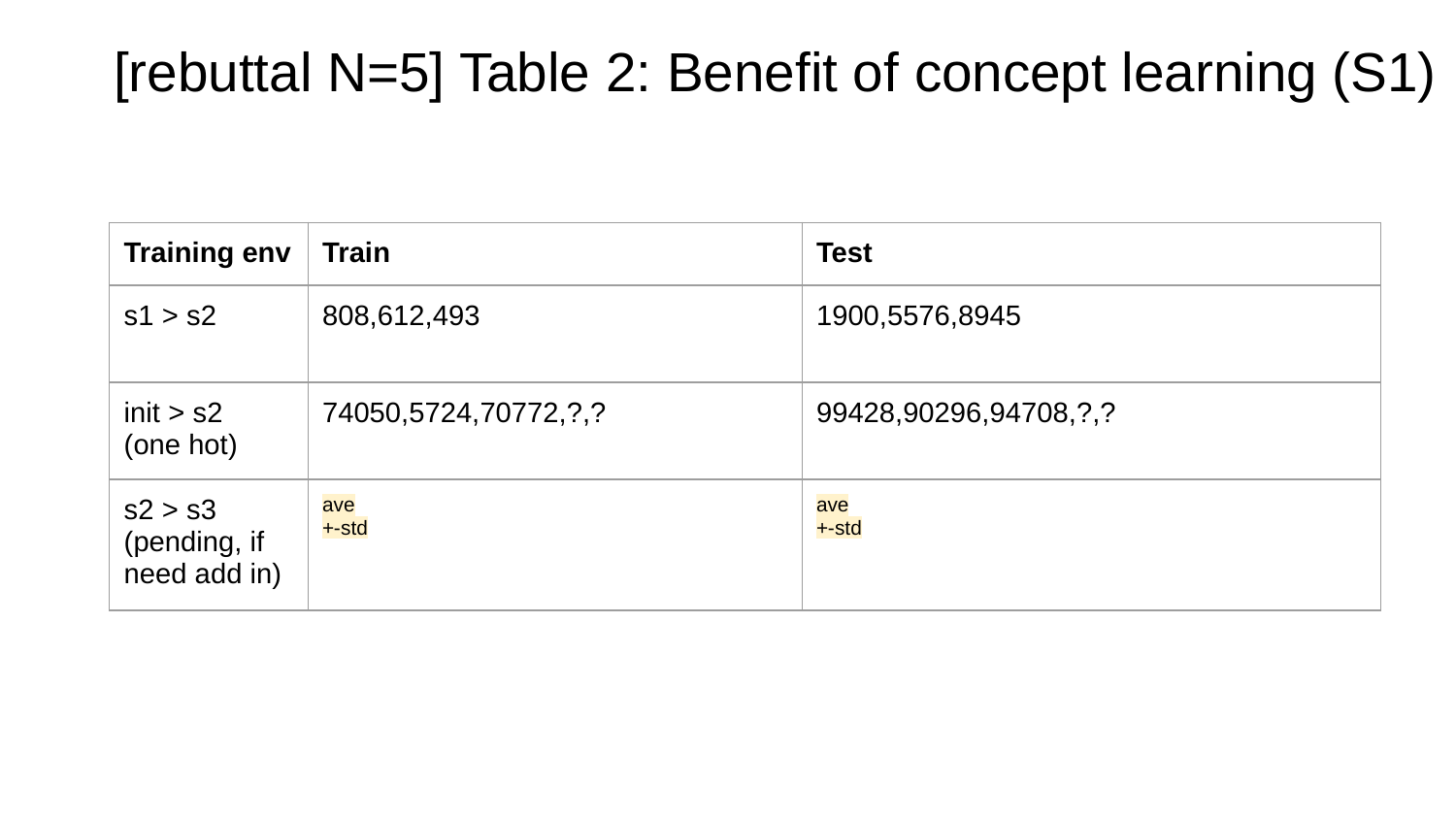

[rebuttal N=5] Table 2: Benefit of concept learning (S1)

| Training env | Train | Test |
| --- | --- | --- |
| s1 > s2 | 808,612,493 | 1900,5576,8945 |
| init > s2 (one hot) | 74050,5724,70772,?,? | 99428,90296,94708,?,? |
| s2 > s3 (pending, if need add in) | ave +-std | ave +-std |